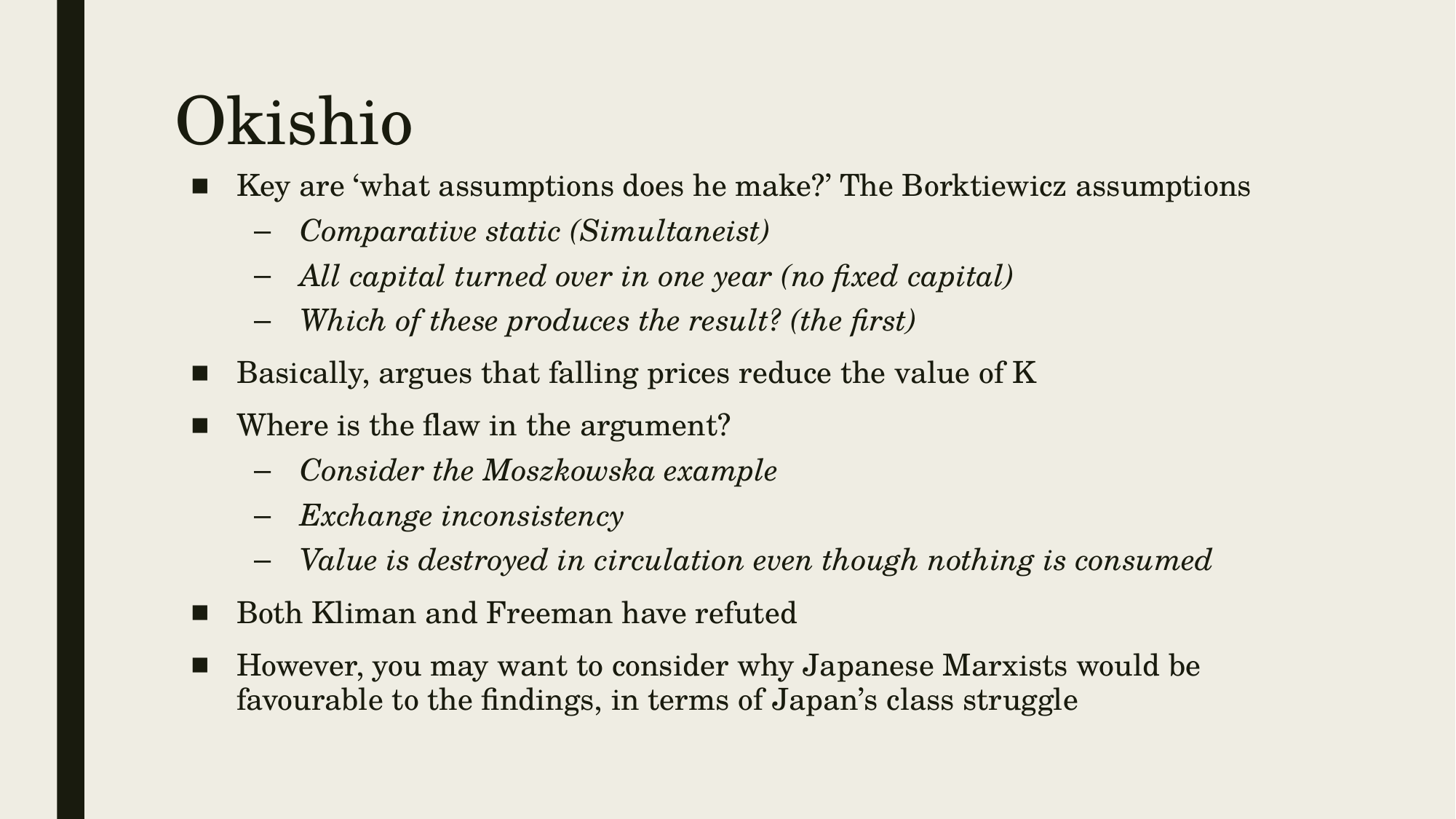

# Okishio
Key are ‘what assumptions does he make?’ The Borktiewicz assumptions
Comparative static (Simultaneist)
All capital turned over in one year (no fixed capital)
Which of these produces the result? (the first)
Basically, argues that falling prices reduce the value of K
Where is the flaw in the argument?
Consider the Moszkowska example
Exchange inconsistency
Value is destroyed in circulation even though nothing is consumed
Both Kliman and Freeman have refuted
However, you may want to consider why Japanese Marxists would be favourable to the findings, in terms of Japan’s class struggle